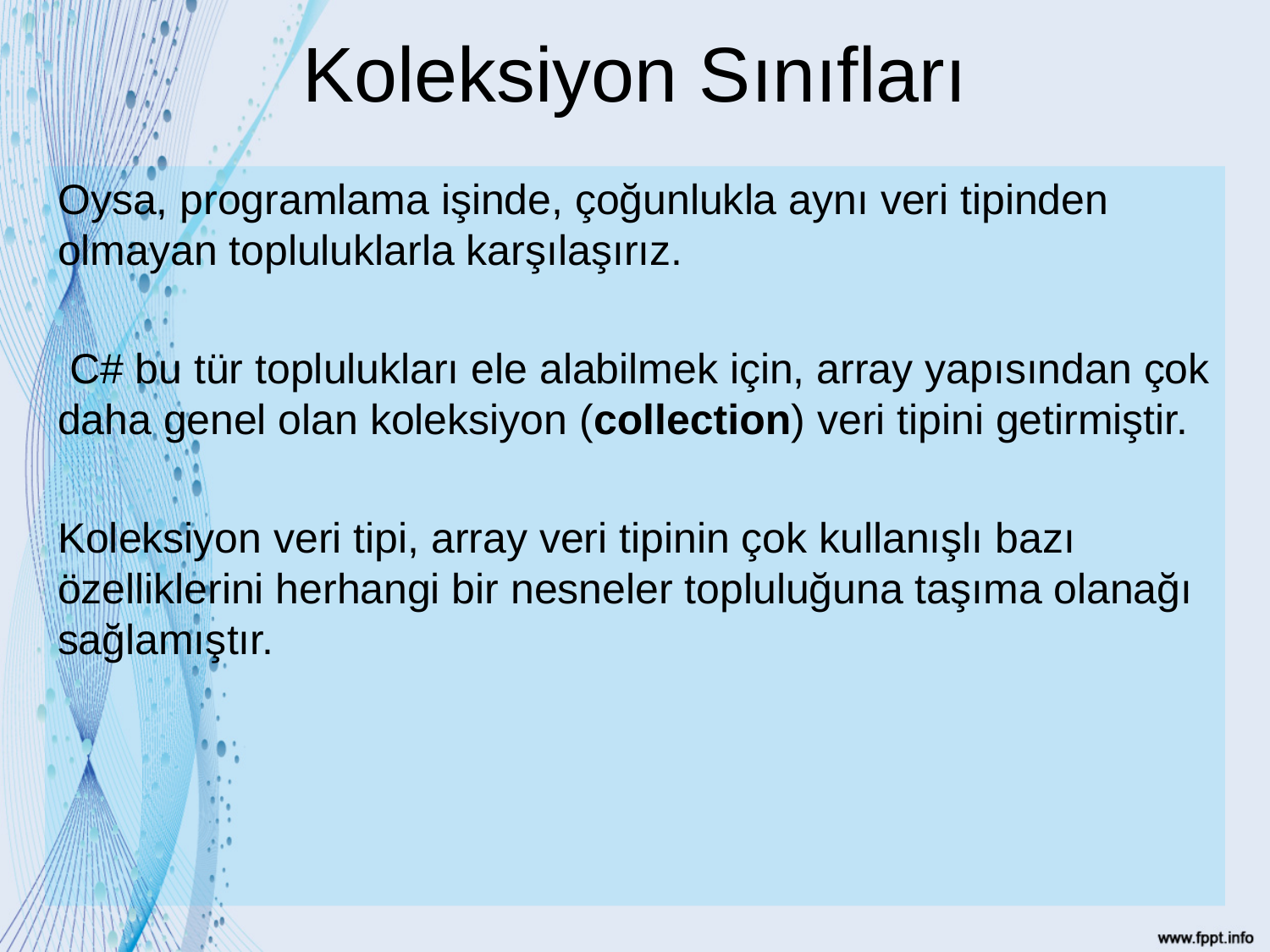

# Koleksiyon Sınıfları
Oysa, programlama işinde, çoğunlukla aynı veri tipinden olmayan topluluklarla karşılaşırız.

 C# bu tür toplulukları ele alabilmek için, array yapısından çok daha genel olan koleksiyon (collection) veri tipini getirmiştir.

Koleksiyon veri tipi, array veri tipinin çok kullanışlı bazı özelliklerini herhangi bir nesneler topluluğuna taşıma olanağı sağlamıştır.